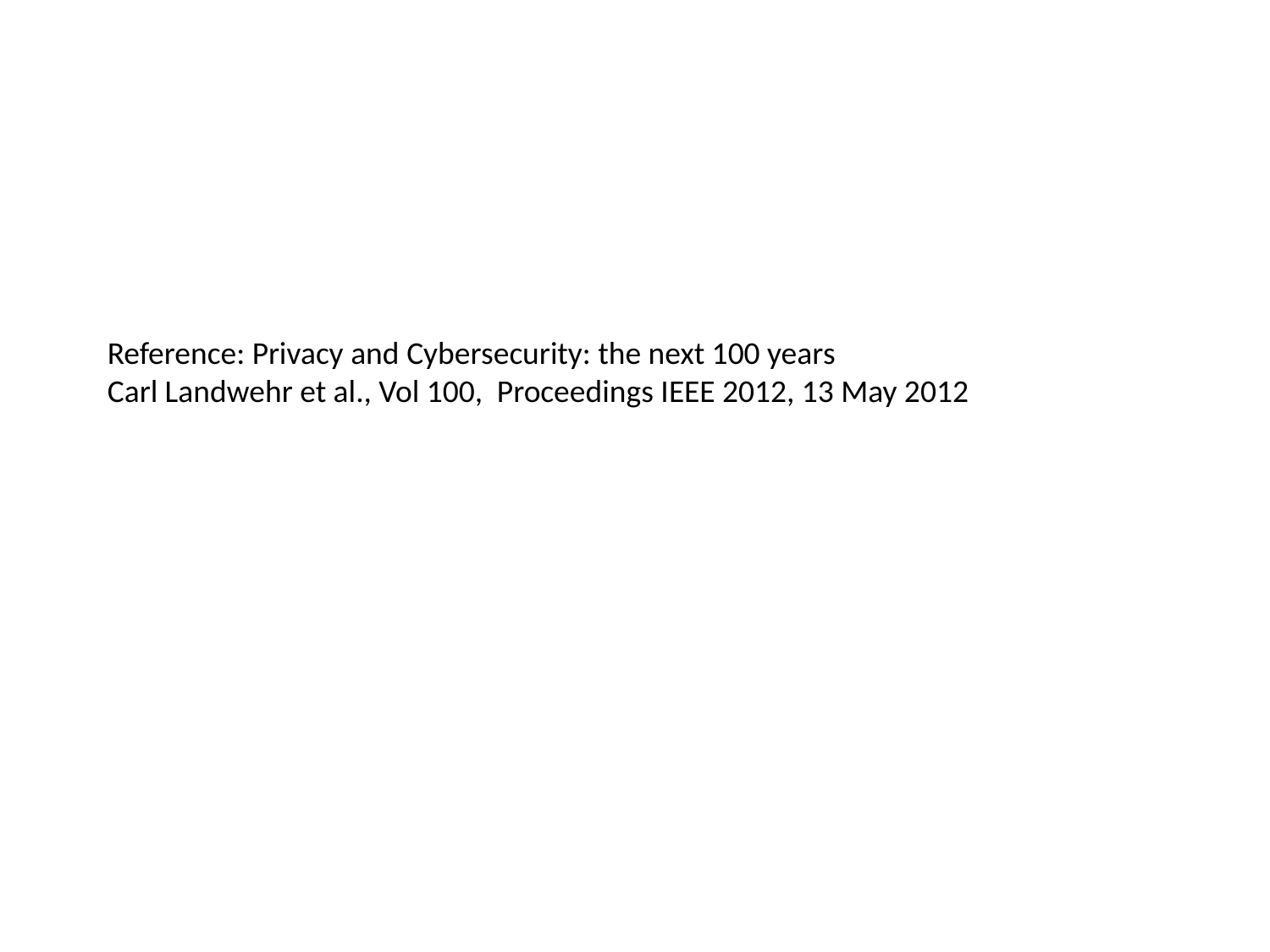

Reference: Privacy and Cybersecurity: the next 100 years
Carl Landwehr et al., Vol 100,  Proceedings IEEE 2012, 13 May 2012